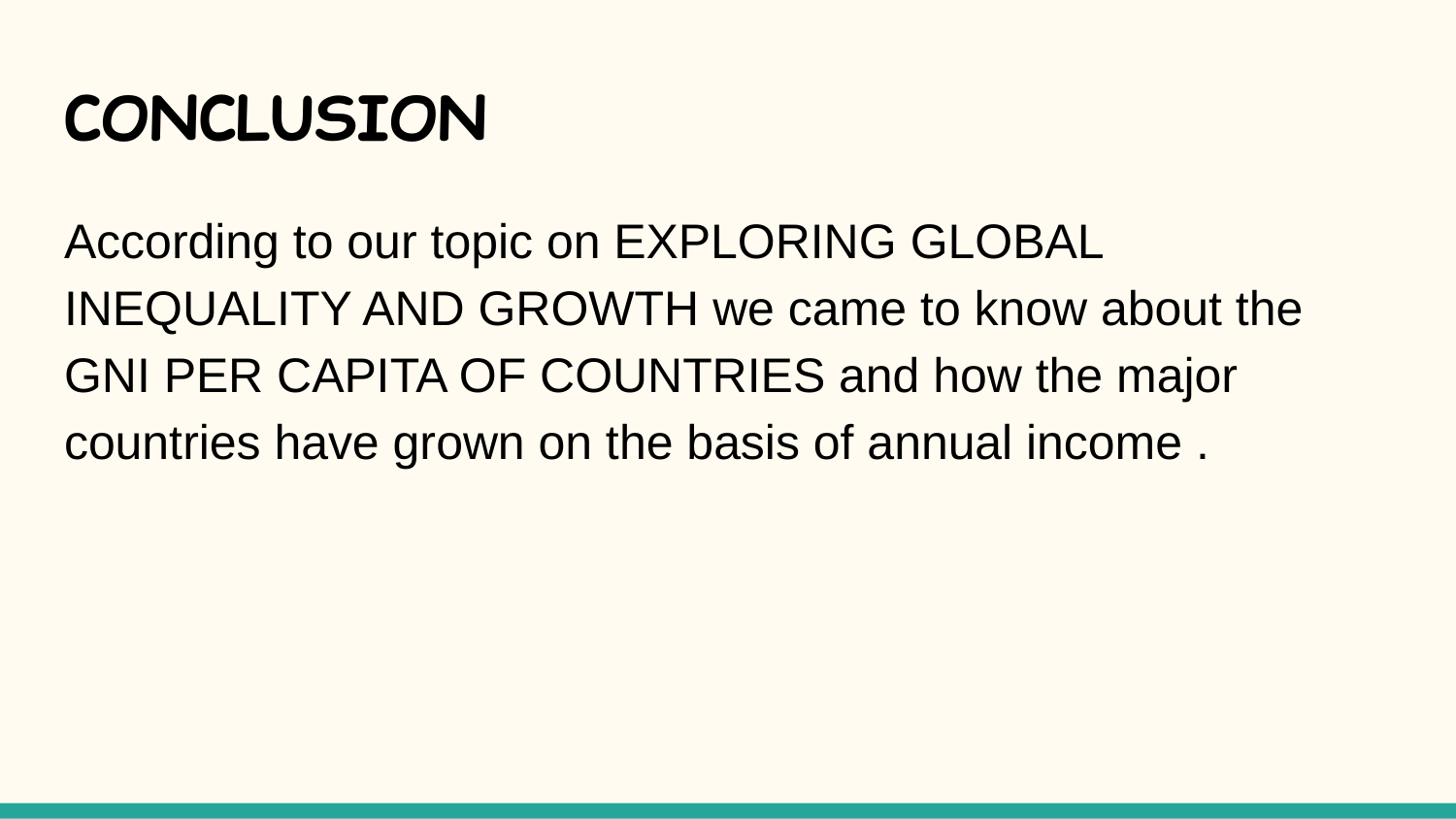

# CONCLUSION
According to our topic on EXPLORING GLOBAL INEQUALITY AND GROWTH we came to know about the GNI PER CAPITA OF COUNTRIES and how the major countries have grown on the basis of annual income .